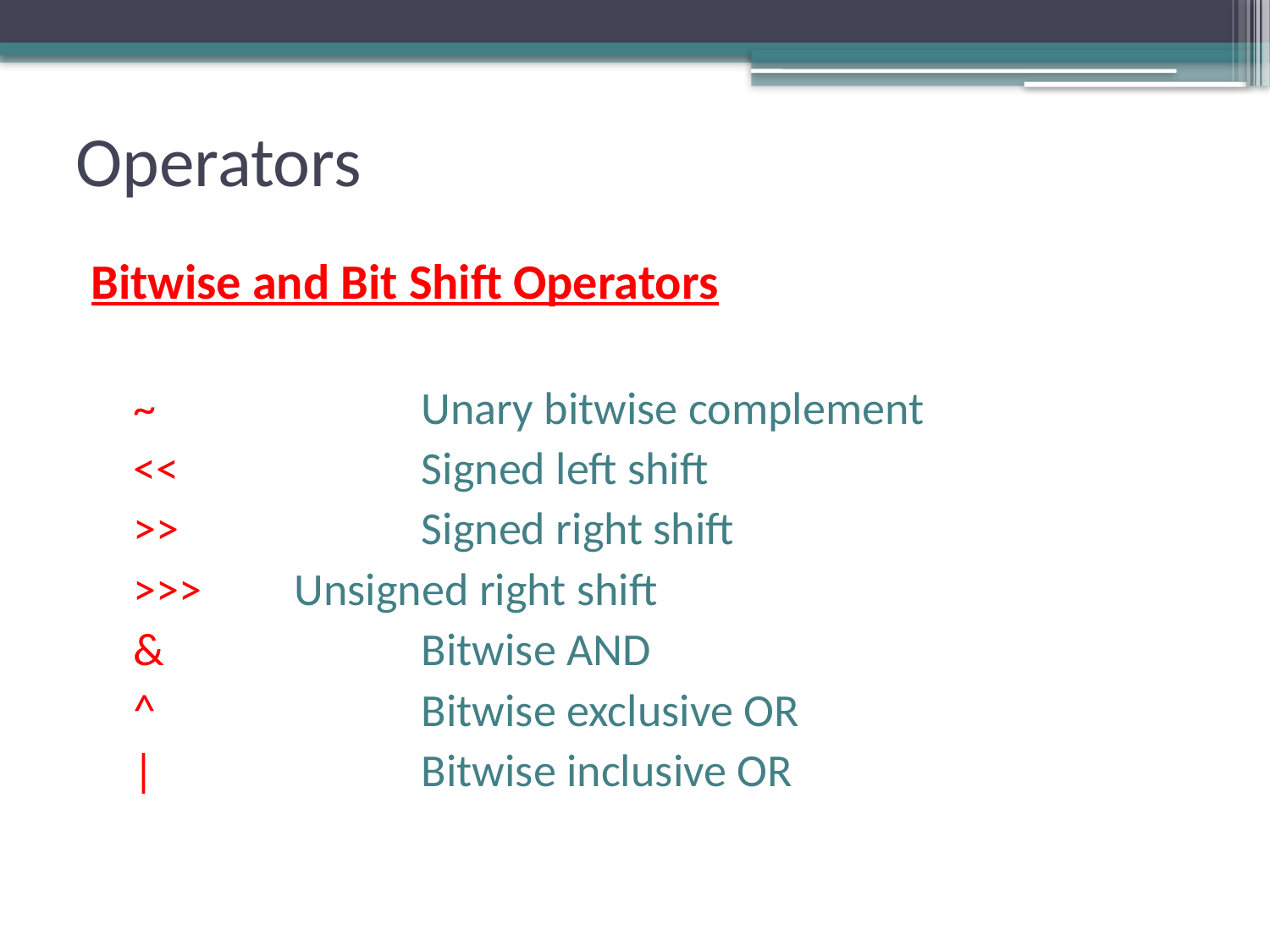

# Operators
Bitwise and Bit Shift Operators

~ 			Unary bitwise complement
<< 		Signed left shift
>> 		Signed right shift
>>> 	Unsigned right shift
& 		Bitwise AND
^ 			Bitwise exclusive OR
| 			Bitwise inclusive OR